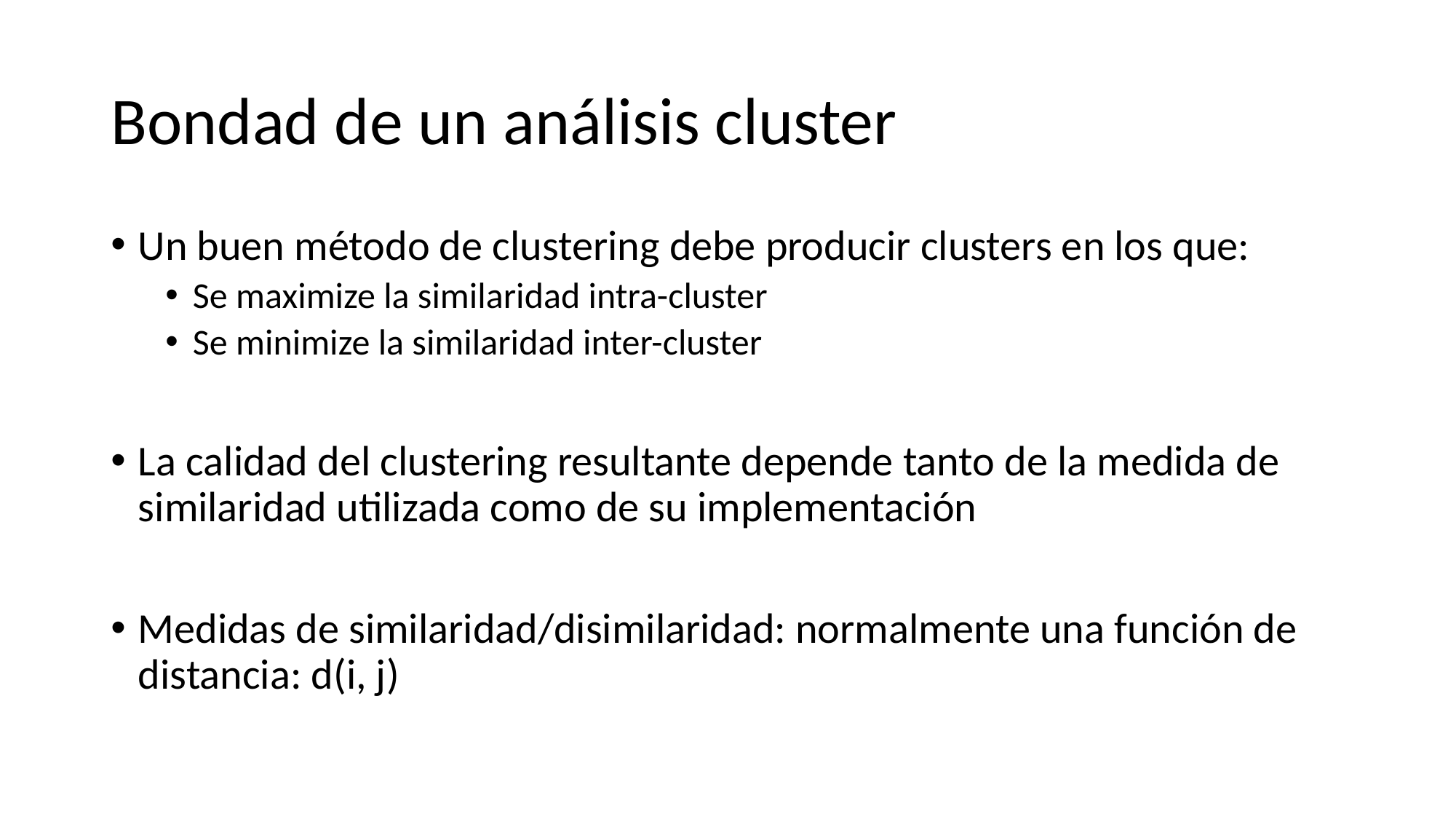

# Bondad de un análisis cluster
Un buen método de clustering debe producir clusters en los que:
Se maximize la similaridad intra-cluster
Se minimize la similaridad inter-cluster

La calidad del clustering resultante depende tanto de la medida de similaridad utilizada como de su implementación

Medidas de similaridad/disimilaridad: normalmente una función de distancia: d(i, j)